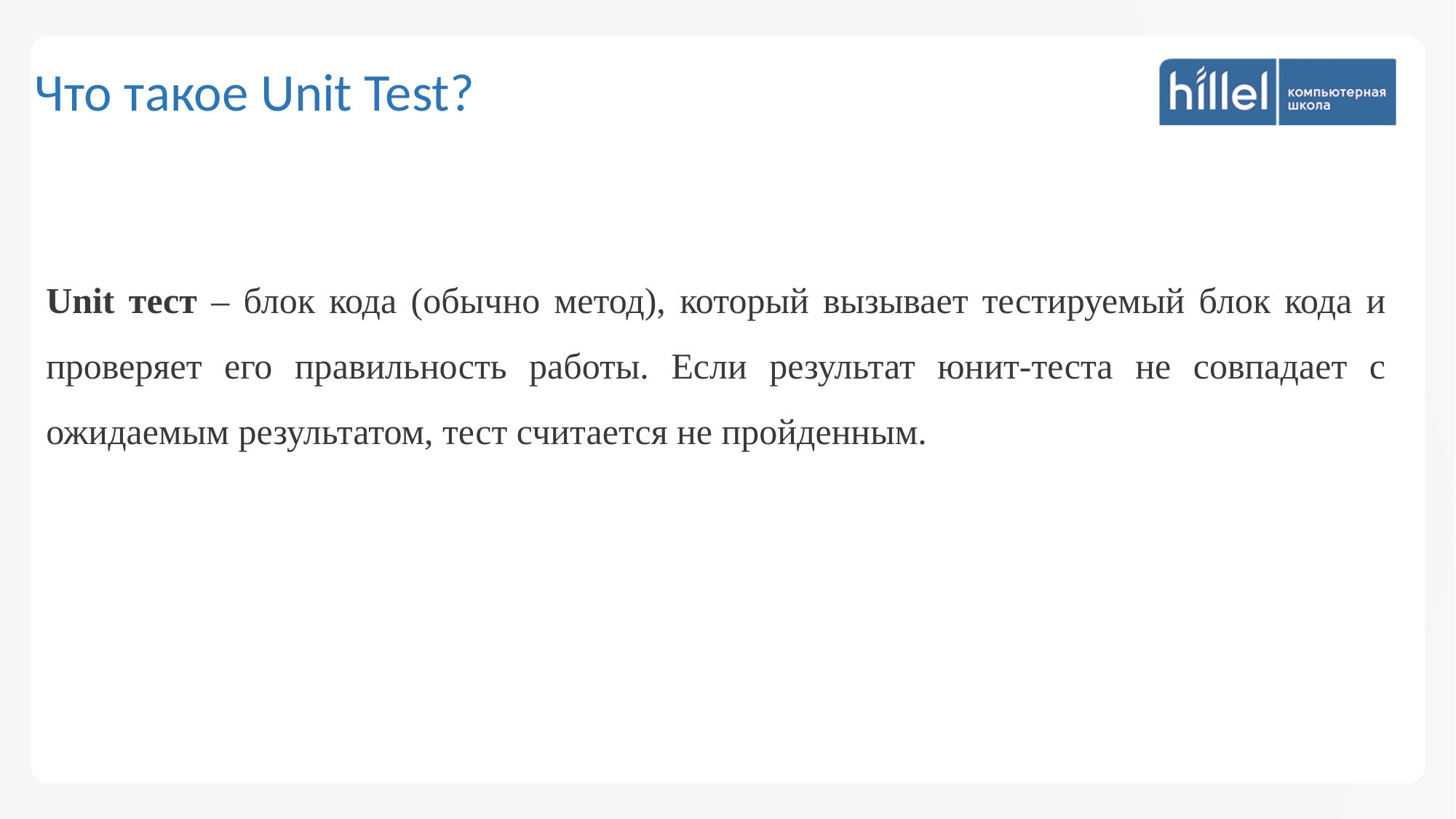

Что такое Unit Test?
Unit тест – блок кода (обычно метод), который вызывает тестируемый блок кода и проверяет его правильность работы. Если результат юнит-теста не совпадает с ожидаемым результатом, тест считается не пройденным.